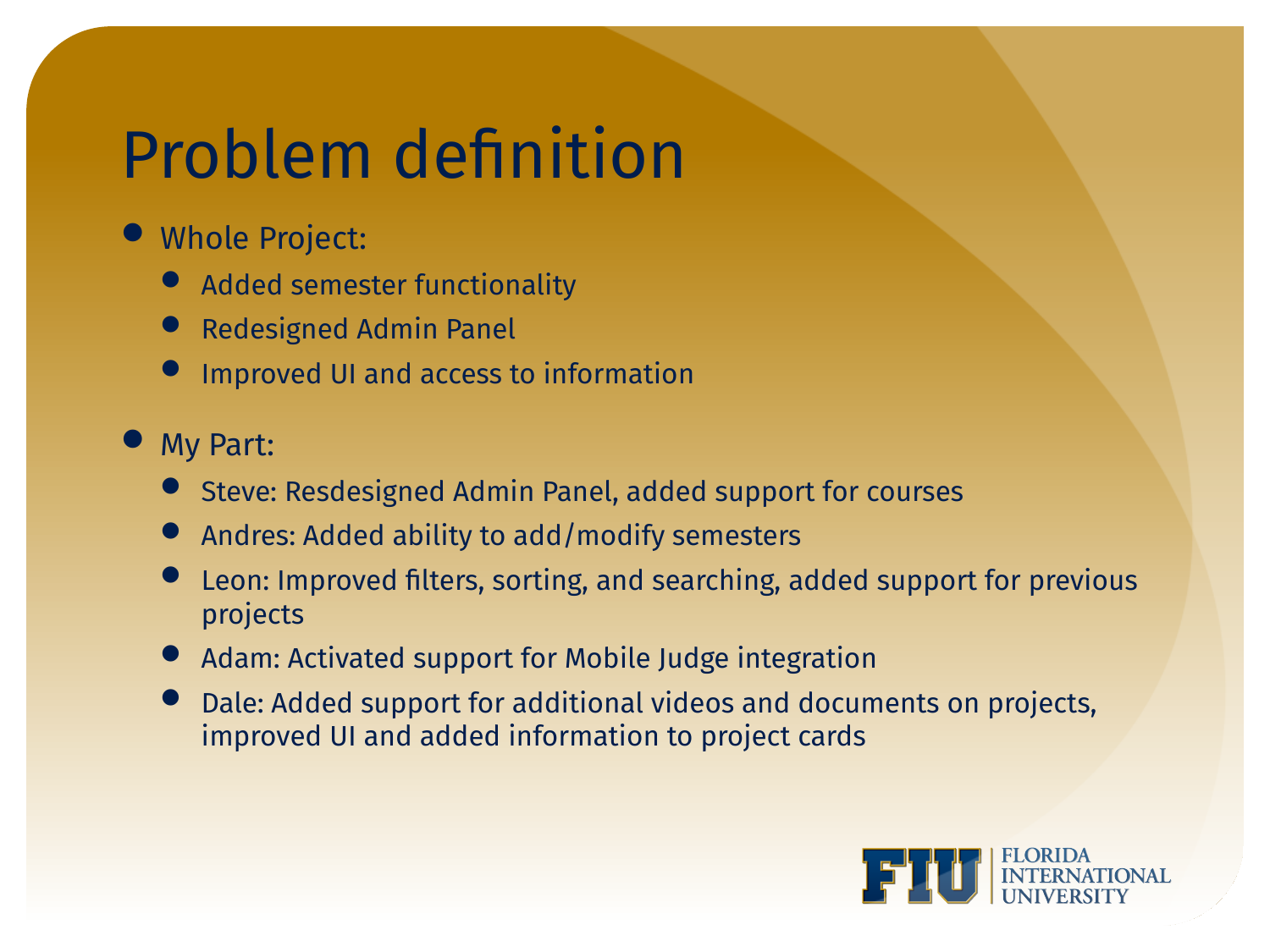

# Problem definition
Whole Project:
Added semester functionality
Redesigned Admin Panel
Improved UI and access to information
My Part:
Steve: Resdesigned Admin Panel, added support for courses
Andres: Added ability to add/modify semesters
Leon: Improved filters, sorting, and searching, added support for previous projects
Adam: Activated support for Mobile Judge integration
Dale: Added support for additional videos and documents on projects, improved UI and added information to project cards